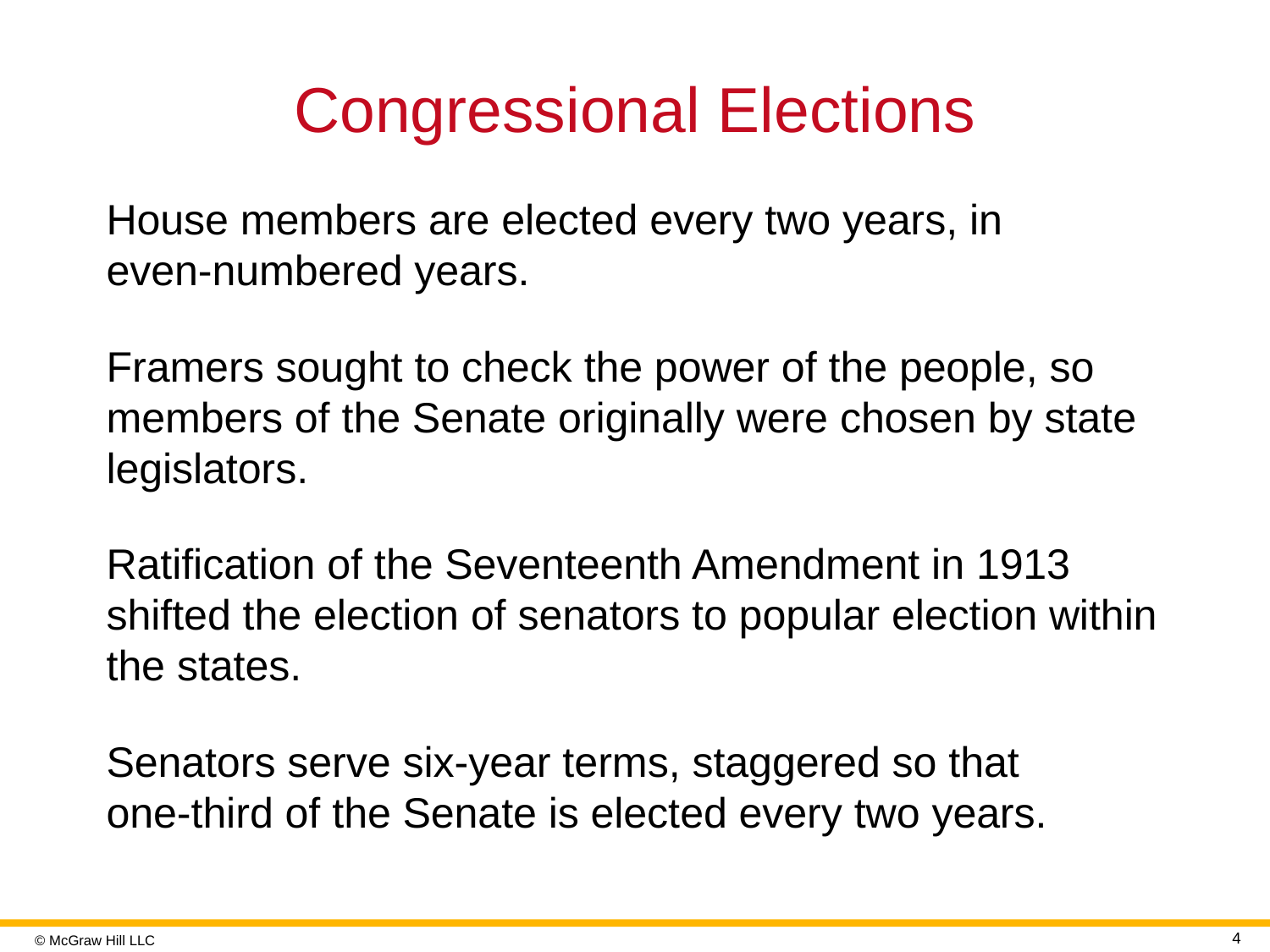

# Congressional Elections
House members are elected every two years, in
even-numbered years.
Framers sought to check the power of the people, so members of the Senate originally were chosen by state legislators.
Ratification of the Seventeenth Amendment in 1913 shifted the election of senators to popular election within the states.
Senators serve six-year terms, staggered so that
one-third of the Senate is elected every two years.
4